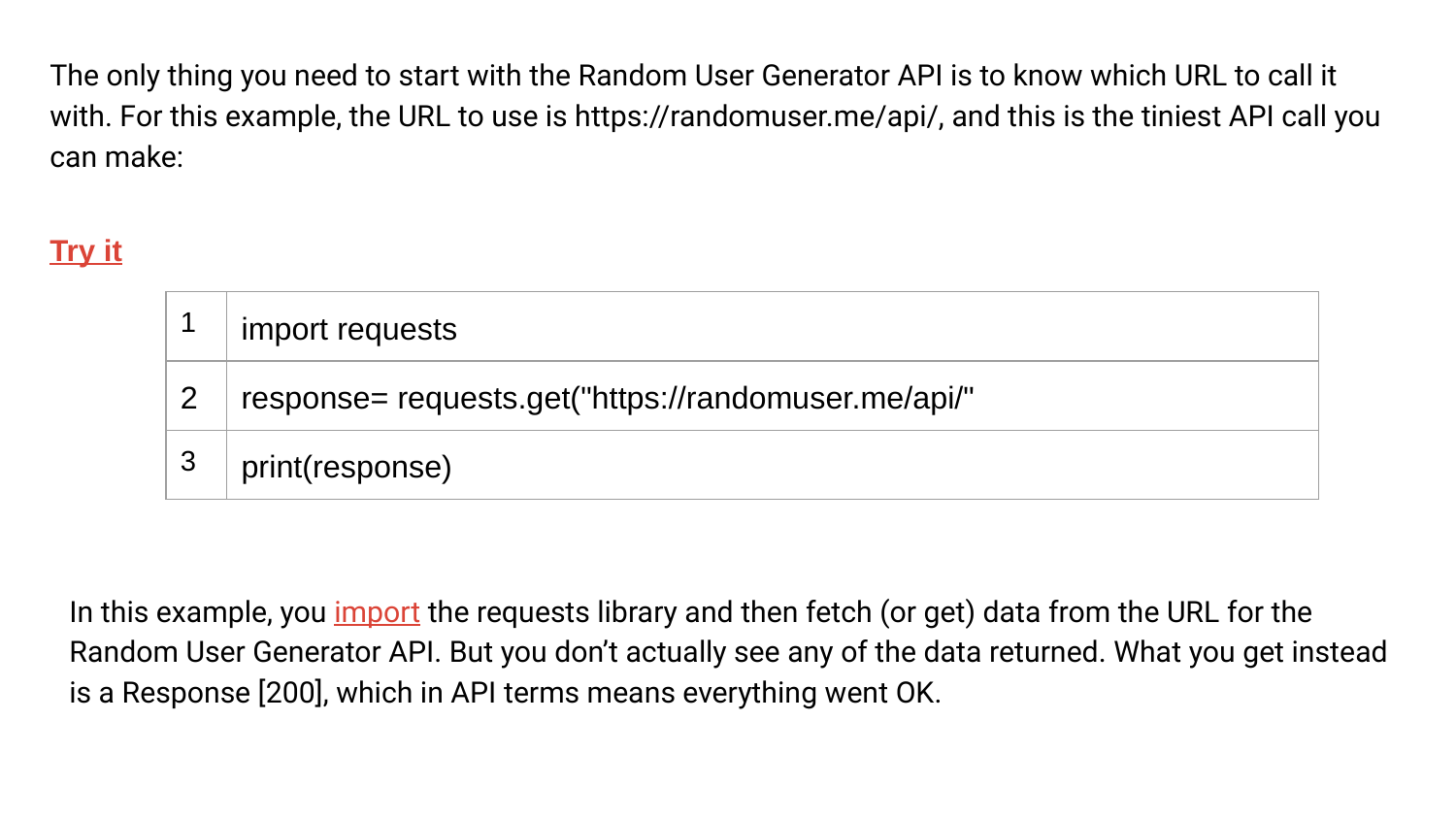

The only thing you need to start with the Random User Generator API is to know which URL to call it with. For this example, the URL to use is https://randomuser.me/api/, and this is the tiniest API call you can make:
Try it

| 1 | import requests |
| --- | --- |
| 2 | response= requests.get("https://randomuser.me/api/" |
| 3 | print(response) |
In this example, you import the requests library and then fetch (or get) data from the URL for the Random User Generator API. But you don’t actually see any of the data returned. What you get instead is a Response [200], which in API terms means everything went OK.